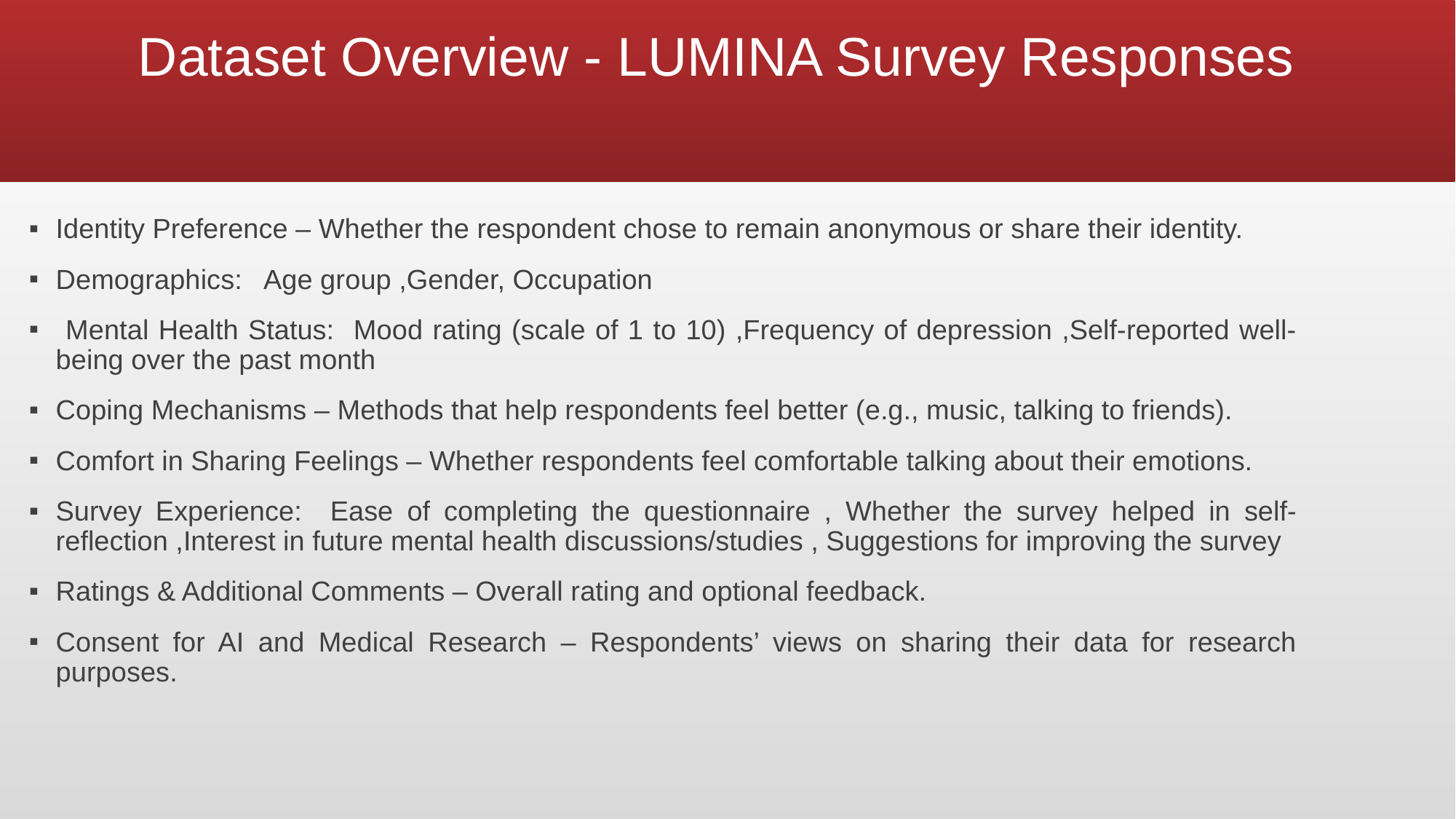

# Dataset Overview - LUMINA Survey Responses
Identity Preference – Whether the respondent chose to remain anonymous or share their identity.
Demographics:   Age group ,Gender, Occupation
 Mental Health Status:  Mood rating (scale of 1 to 10) ,Frequency of depression ,Self-reported well-being over the past month
Coping Mechanisms – Methods that help respondents feel better (e.g., music, talking to friends).
Comfort in Sharing Feelings – Whether respondents feel comfortable talking about their emotions.
Survey Experience:  Ease of completing the questionnaire , Whether the survey helped in self-reflection ,Interest in future mental health discussions/studies , Suggestions for improving the survey
Ratings & Additional Comments – Overall rating and optional feedback.
Consent for AI and Medical Research – Respondents’ views on sharing their data for research purposes.